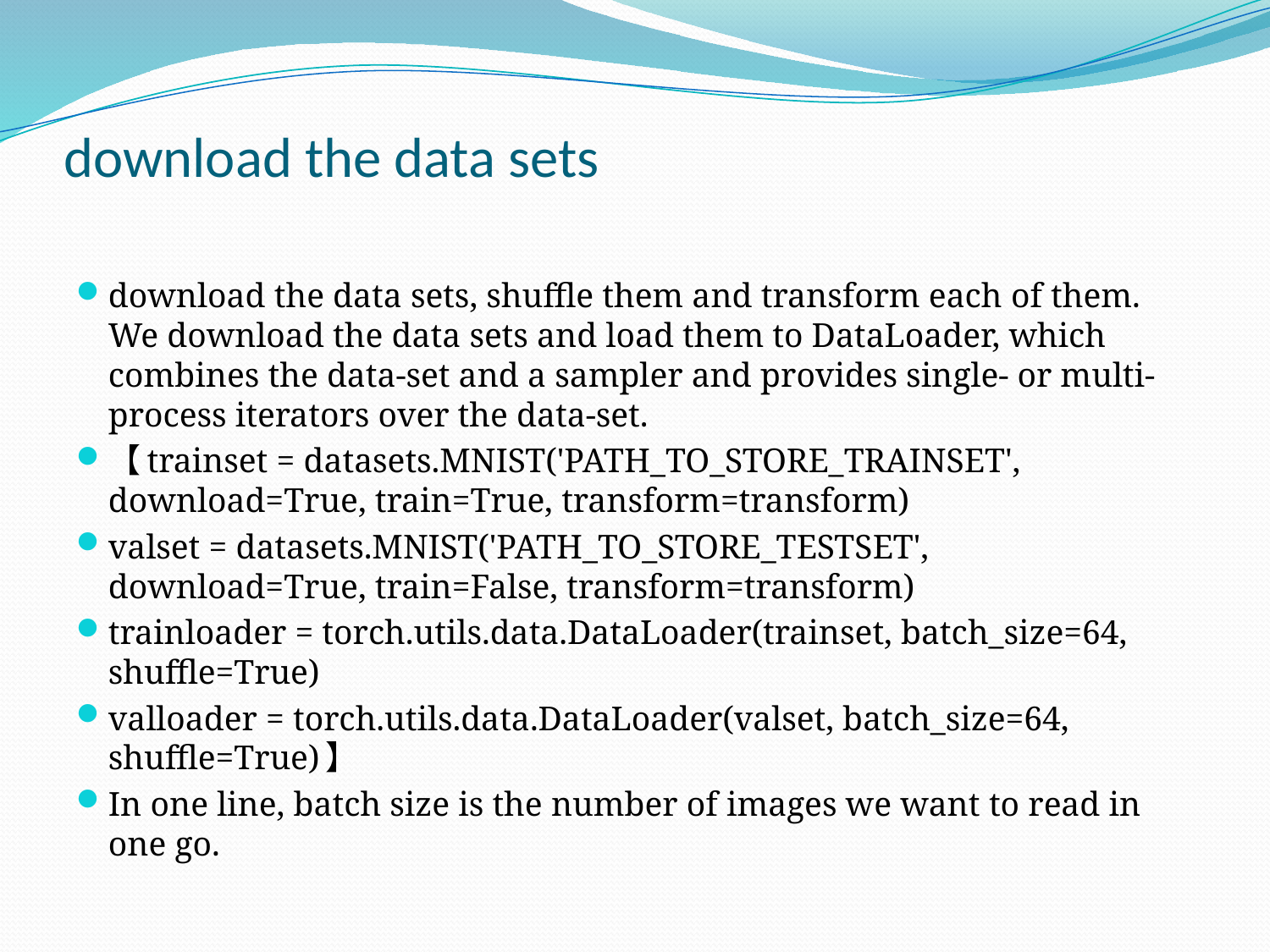

# download the data sets
download the data sets, shuffle them and transform each of them. We download the data sets and load them to DataLoader, which combines the data-set and a sampler and provides single- or multi-process iterators over the data-set.
【trainset = datasets.MNIST('PATH_TO_STORE_TRAINSET', download=True, train=True, transform=transform)
valset = datasets.MNIST('PATH_TO_STORE_TESTSET', download=True, train=False, transform=transform)
trainloader = torch.utils.data.DataLoader(trainset, batch_size=64, shuffle=True)
valloader = torch.utils.data.DataLoader(valset, batch_size=64, shuffle=True)】
In one line, batch size is the number of images we want to read in one go.